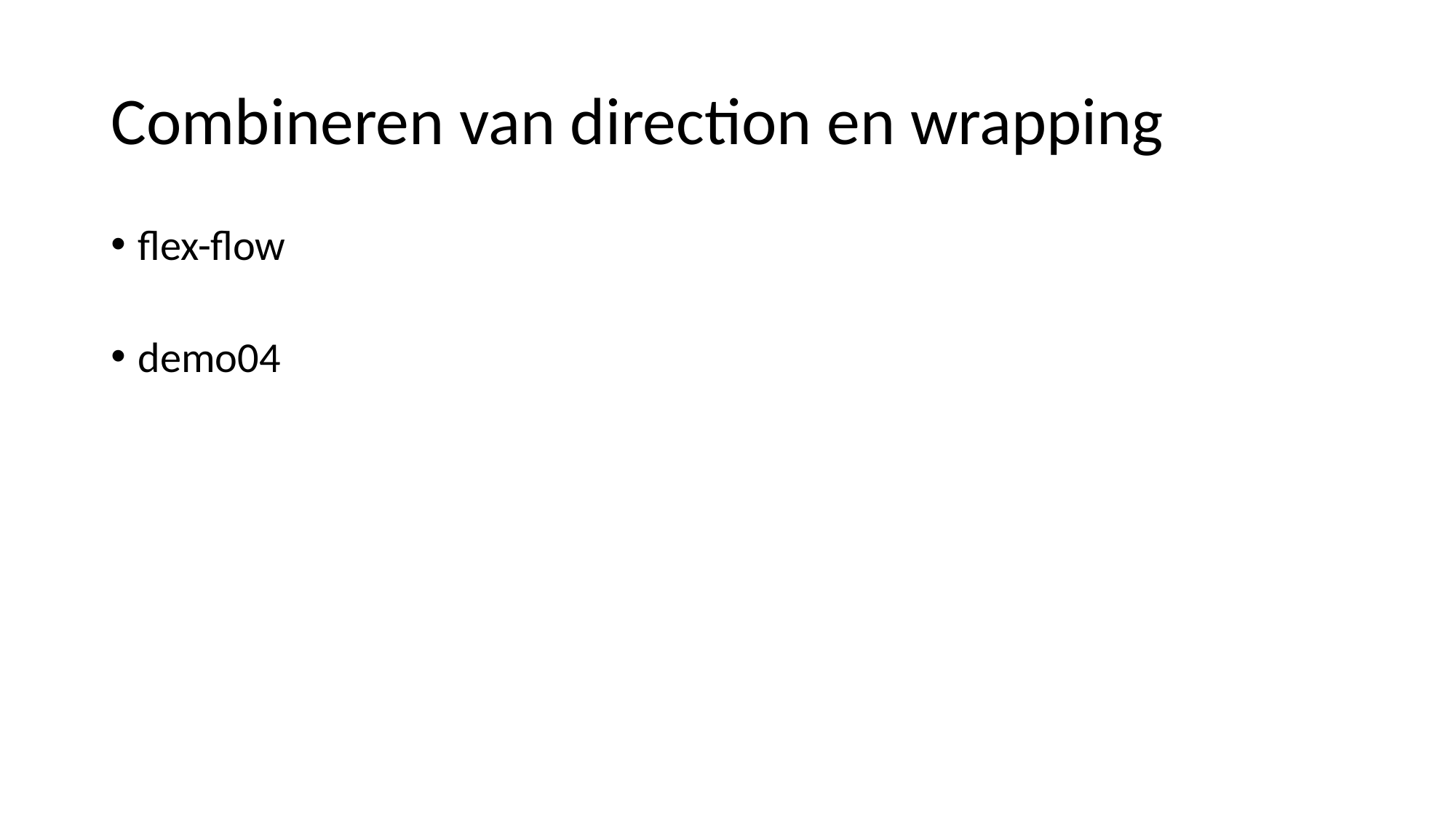

# Combineren van direction en wrapping
flex-flow
demo04